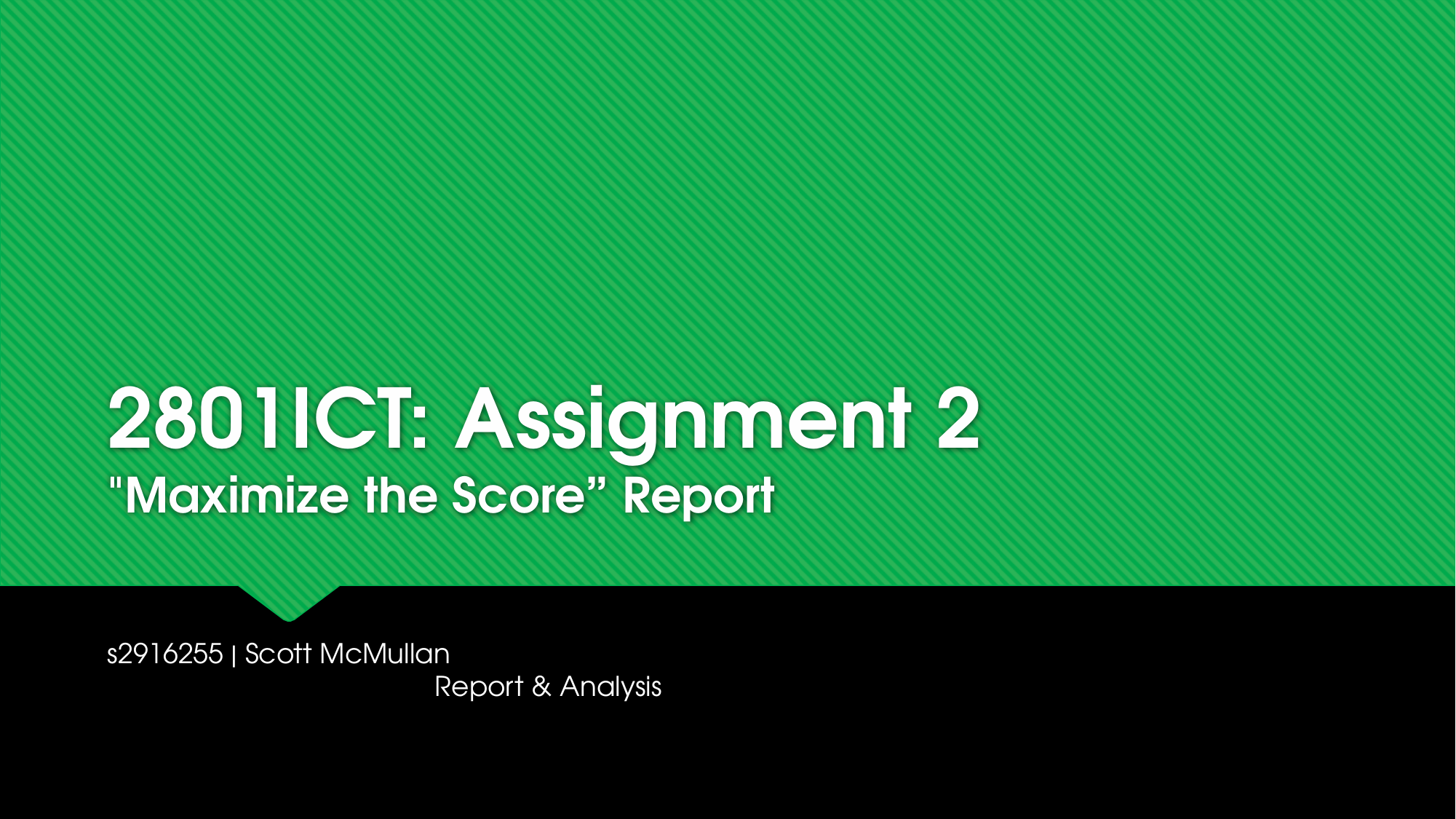

# 2801ICT: Assignment 2 "Maximize the Score” Report
s2916255 | Scott McMullan											Report & Analysis